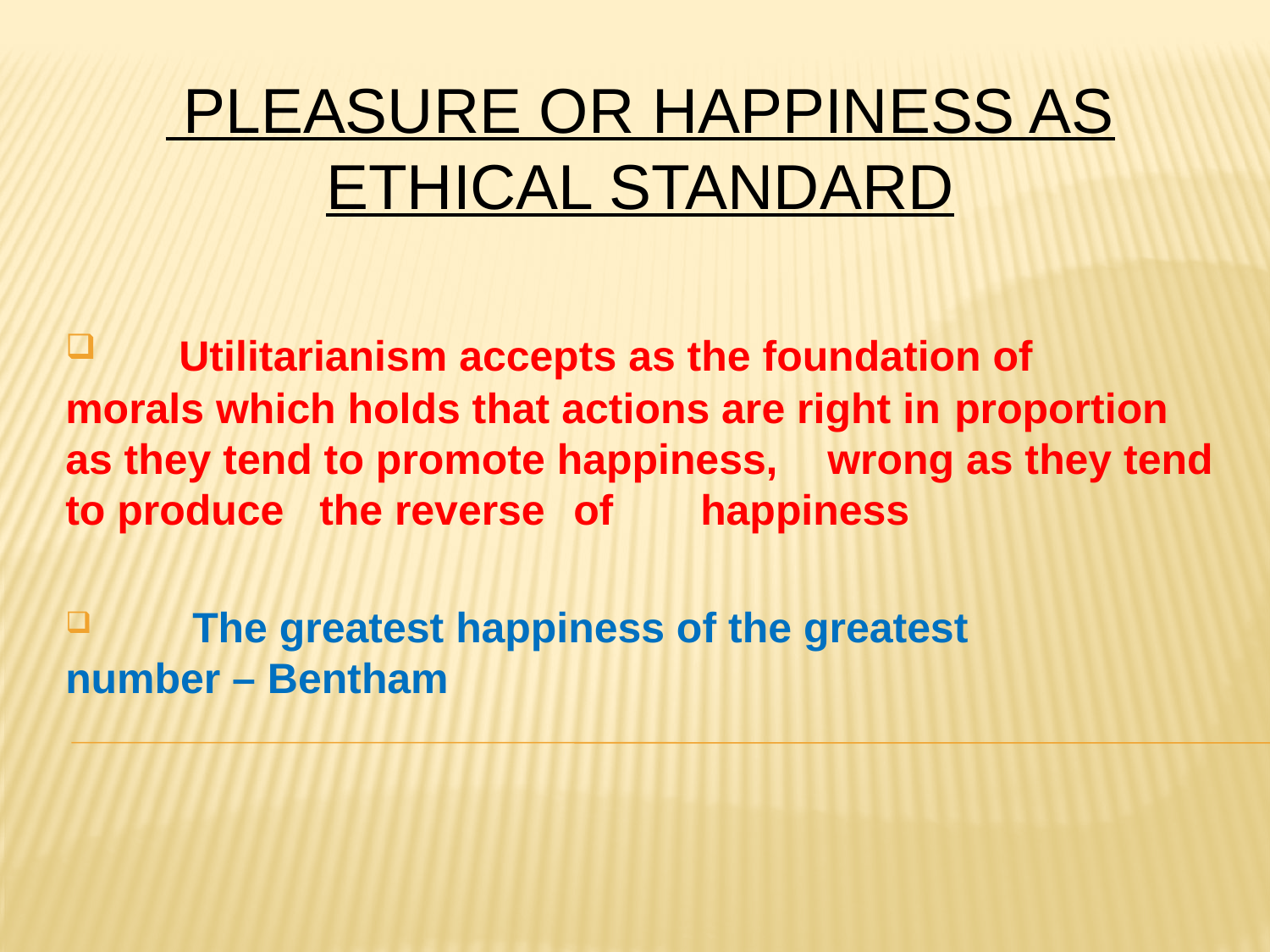

# PLEASURE OR HAPPINESS AS ETHICAL STANDARD
      Utilitarianism accepts as the foundation of 	morals which holds that actions are right in 	proportion as they tend to promote happiness, 	wrong as they tend to produce 	the reverse 	of 	happiness

	The greatest happiness of the greatest 	number – Bentham